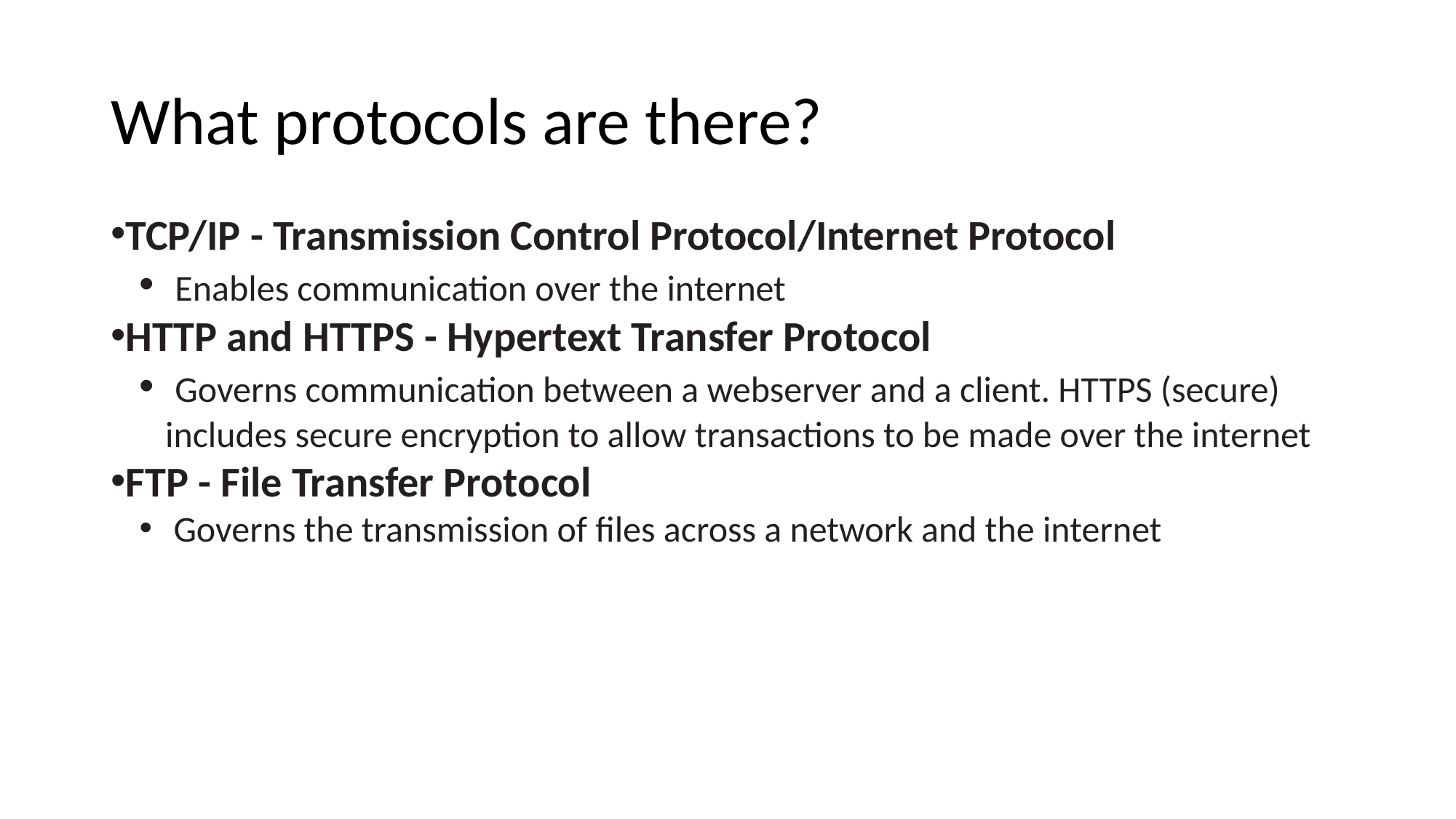

# What protocols are there?
TCP/IP - Transmission Control Protocol/Internet Protocol
 Enables communication over the internet
HTTP and HTTPS - Hypertext Transfer Protocol
 Governs communication between a webserver and a client. HTTPS (secure) includes secure encryption to allow transactions to be made over the internet
FTP - File Transfer Protocol
 Governs the transmission of files across a network and the internet